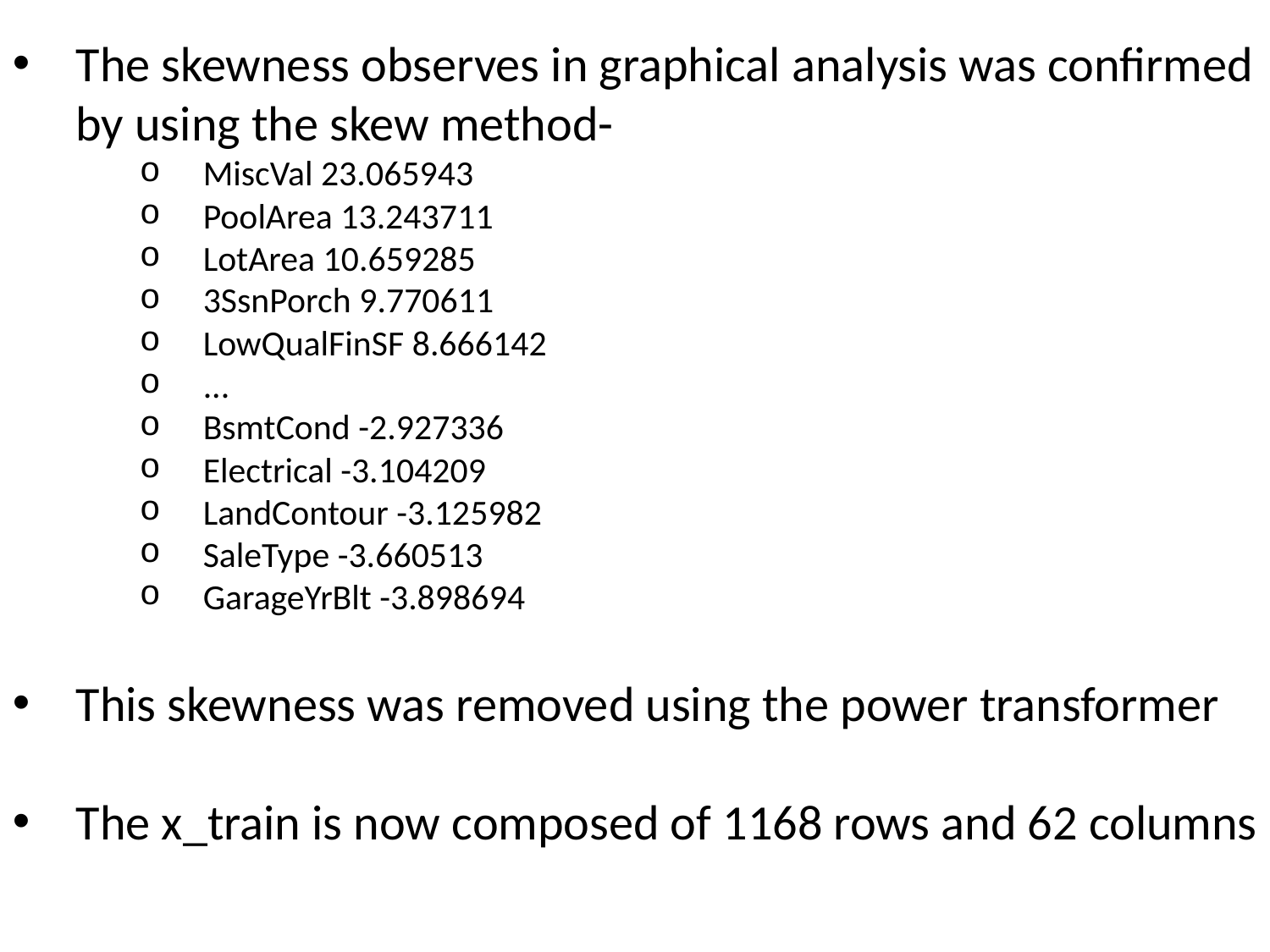

The skewness observes in graphical analysis was confirmed by using the skew method-
MiscVal 23.065943
PoolArea 13.243711
LotArea 10.659285
3SsnPorch 9.770611
LowQualFinSF 8.666142
...
BsmtCond -2.927336
Electrical -3.104209
LandContour -3.125982
SaleType -3.660513
GarageYrBlt -3.898694
This skewness was removed using the power transformer

The x_train is now composed of 1168 rows and 62 columns